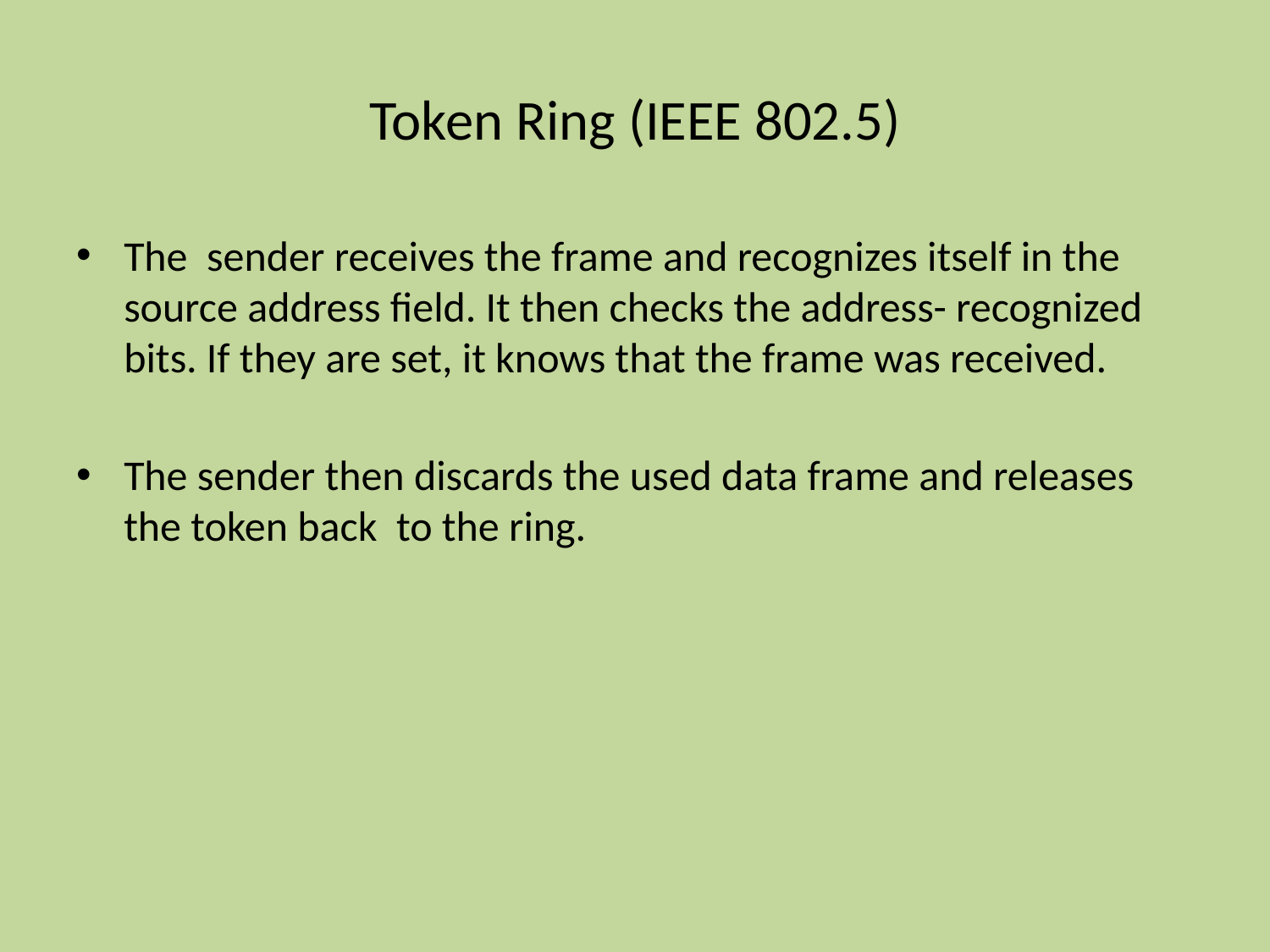

# Token Ring (IEEE 802.5)
The  sender receives the frame and recognizes itself in the source address field. It then checks the address- recognized bits. If they are set, it knows that the frame was received.

The sender then discards the used data frame and releases the token back  to the ring.